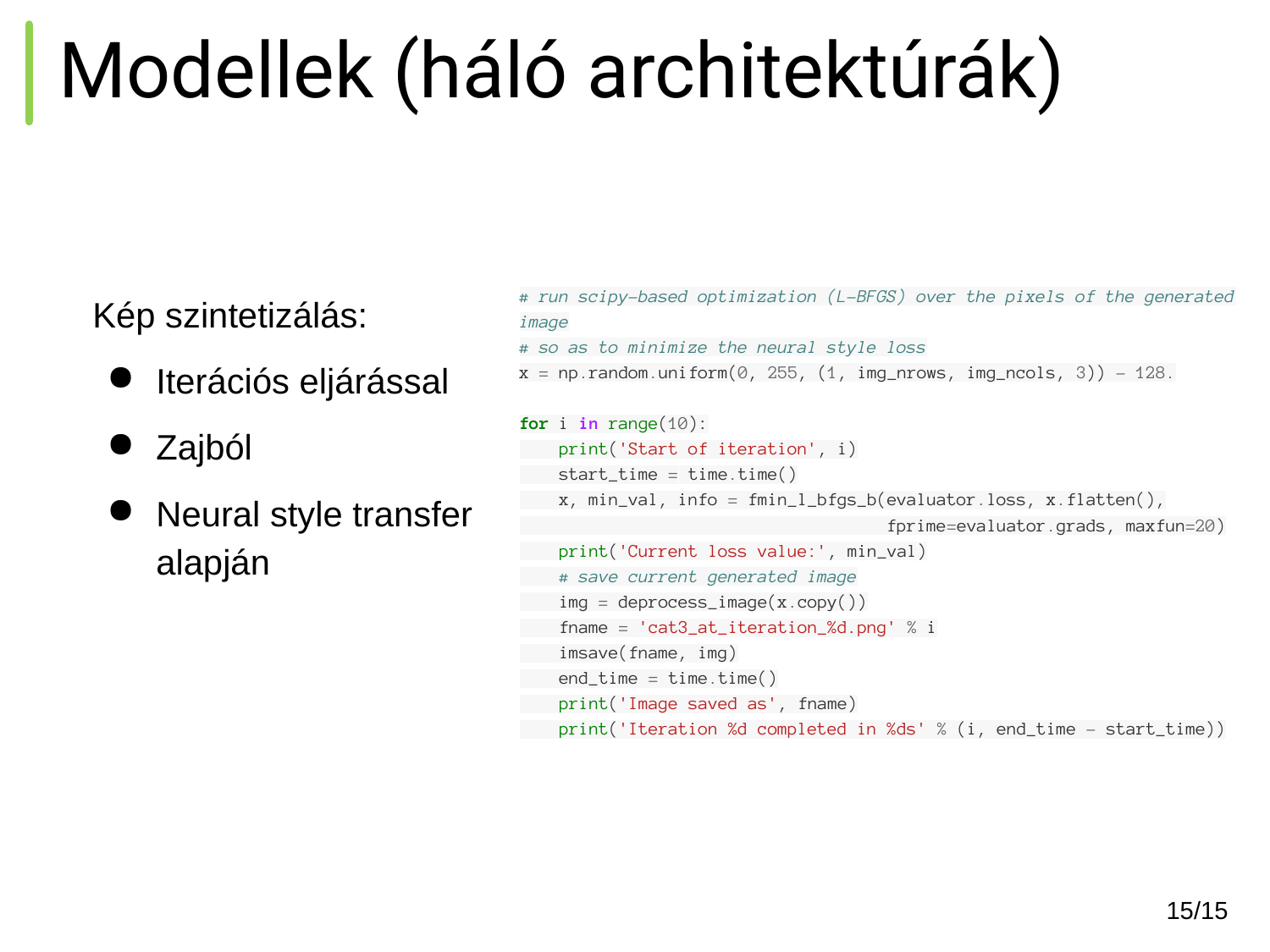

# Modellek (háló architektúrák)
# run scipy-based optimization (L-BFGS) over the pixels of the generated image # so as to minimize the neural style loss x = np.random.uniform(0, 255, (1, img_nrows, img_ncols, 3)) - 128. for i in range(10): print('Start of iteration', i) start_time = time.time() x, min_val, info = fmin_l_bfgs_b(evaluator.loss, x.flatten(), fprime=evaluator.grads, maxfun=20) print('Current loss value:', min_val) # save current generated image img = deprocess_image(x.copy()) fname = 'cat3_at_iteration_%d.png' % i imsave(fname, img) end_time = time.time() print('Image saved as', fname) print('Iteration %d completed in %ds' % (i, end_time - start_time))

Kép szintetizálás:
Iterációs eljárással
Zajból
Neural style transfer alapján

15/15